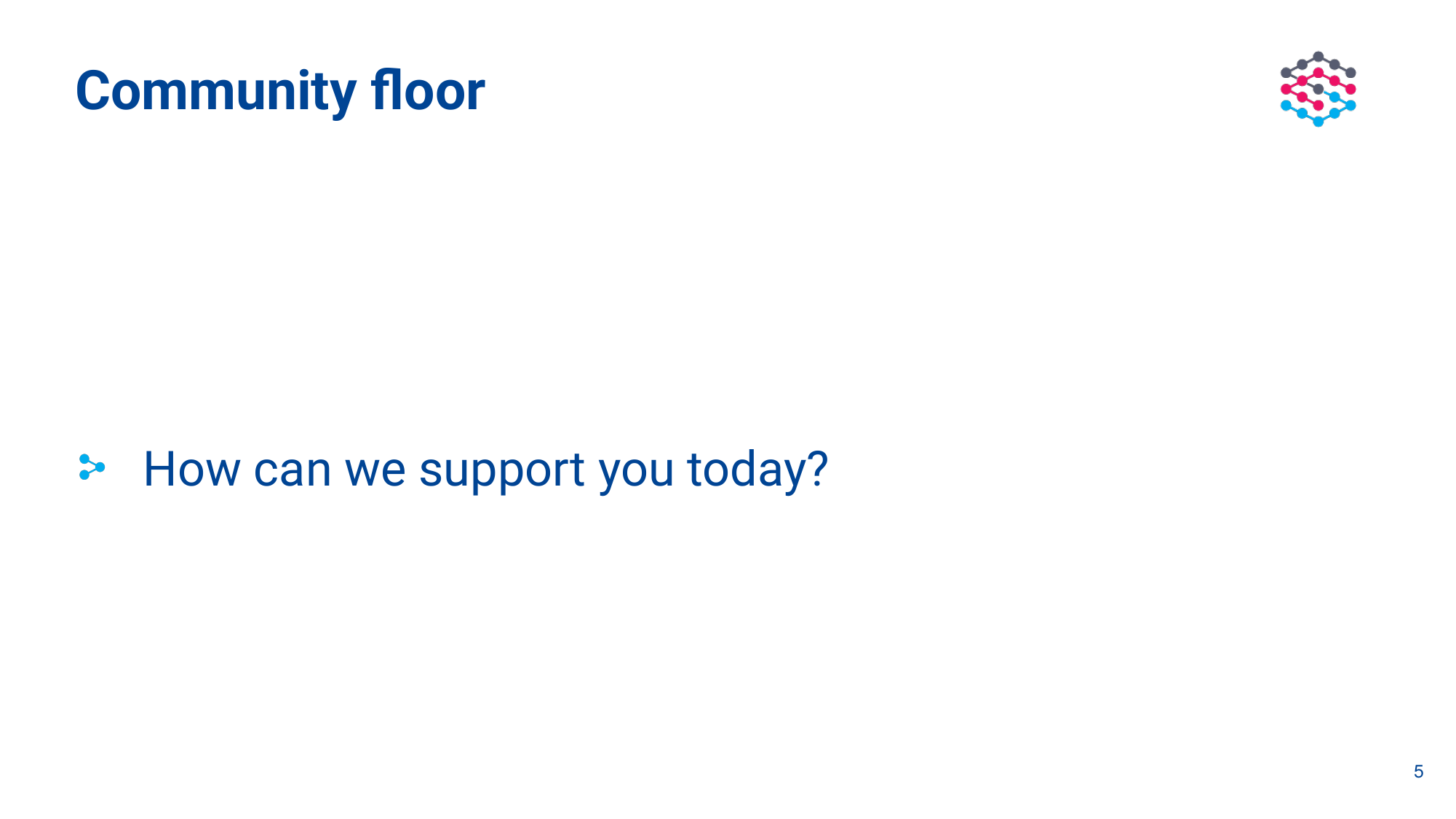

# Community floor
How can we support you today?